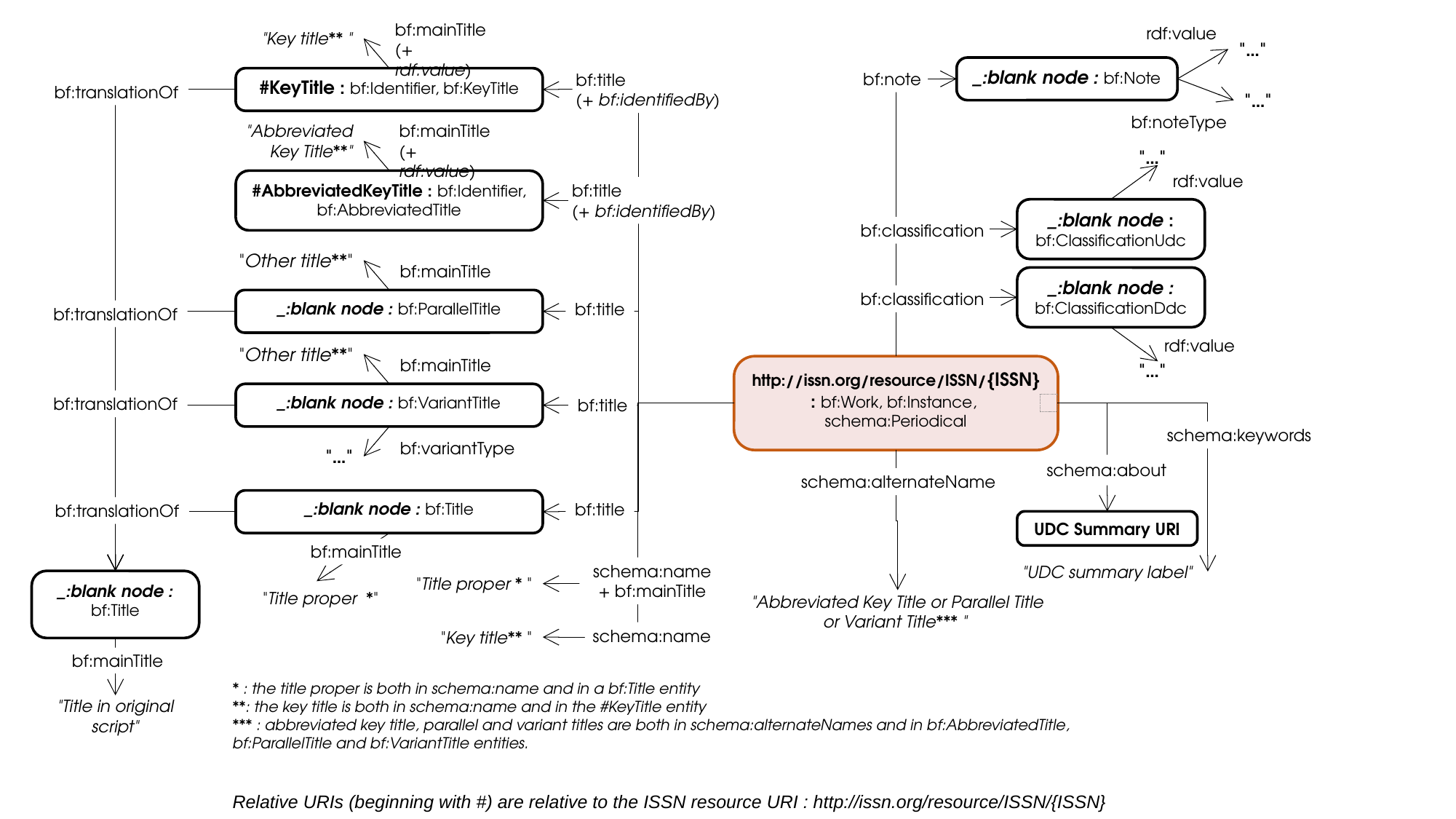

bf:mainTitle
(+ rdf:value)
rdf:value
"Key title** "
"…"
_:blank node : bf:Note
bf:note
bf:title
(+ bf:identifiedBy)
#KeyTitle : bf:Identifier, bf:KeyTitle

bf:translationOf
"…"
bf:noteType
bf:mainTitle
(+ rdf:value)
"Abbreviated Key Title**"
"…"
rdf:value
#AbbreviatedKeyTitle : bf:Identifier, bf:AbbreviatedTitle

bf:title
(+ bf:identifiedBy)
_:blank node : bf:ClassificationUdc
bf:classification
"Other title**"
bf:mainTitle
_:blank node : bf:ClassificationDdc
bf:classification
_:blank node : bf:ParallelTitle

bf:title
bf:translationOf
rdf:value
"Other title**"
bf:mainTitle
http://issn.org/resource/ISSN/{ISSN} : bf:Work, bf:Instance,  schema:Periodical
"…"
_:blank node : bf:VariantTitle

bf:translationOf
bf:title

schema:keywords
bf:variantType
"…"
schema:about
schema:alternateName
_:blank node : bf:Title

bf:title
bf:translationOf
UDC Summary URI
bf:mainTitle
"UDC summary label"
schema:name
+ bf:mainTitle
"Title proper * "
_:blank node : bf:Title

"Title proper  *"
"Abbreviated Key Title or Parallel Title or Variant Title*** "
"Key title** "
schema:name
bf:mainTitle
* : the title proper is both in schema:name and in a bf:Title entity
**: the key title is both in schema:name and in the #KeyTitle entity
*** : abbreviated key title, parallel and variant titles are both in schema:alternateNames and in bf:AbbreviatedTitle, bf:ParallelTitle and bf:VariantTitle entities.
"Title in original script"
Relative URIs (beginning with #) are relative to the ISSN resource URI : http://issn.org/resource/ISSN/{ISSN}